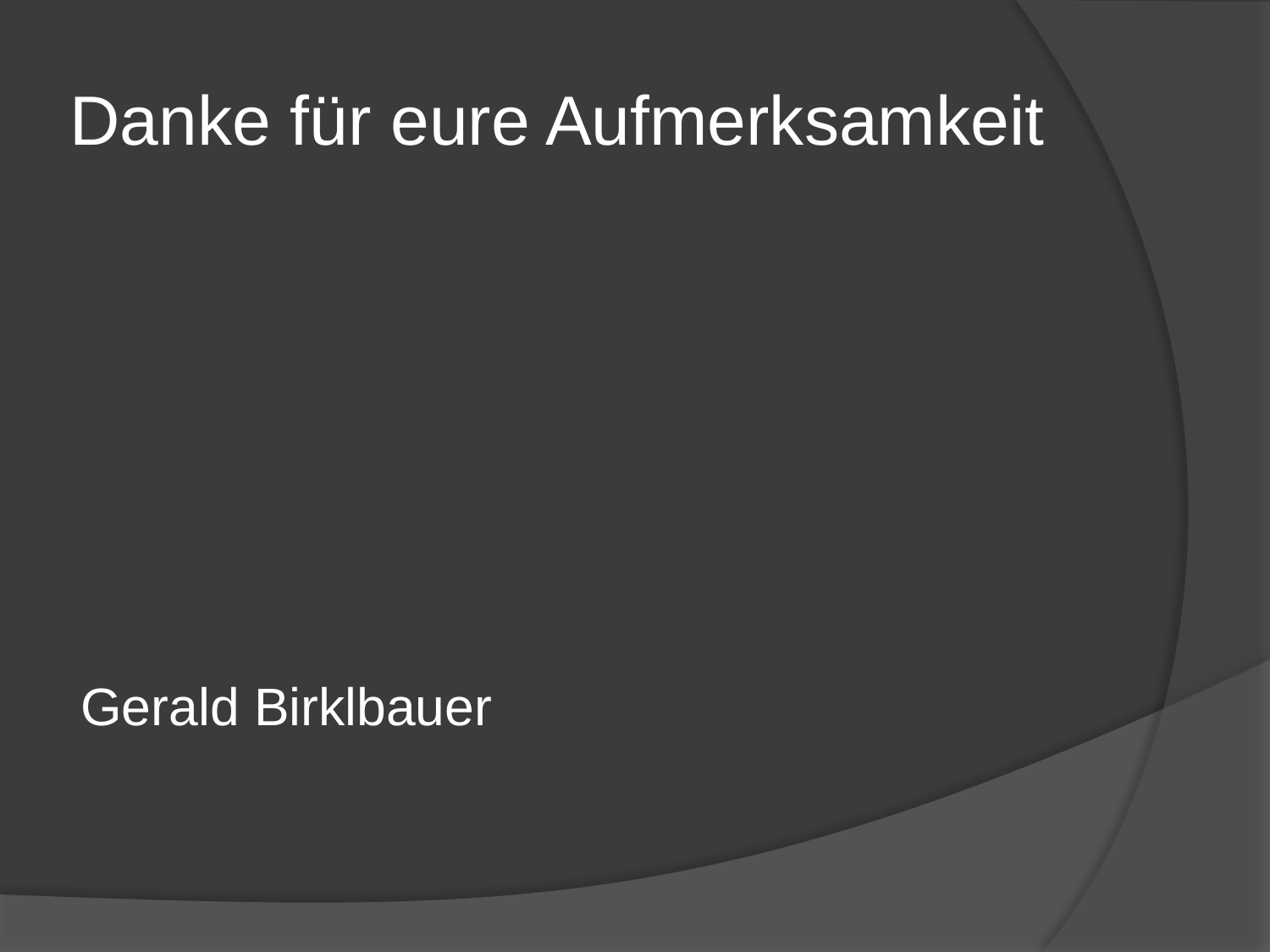

Gerald Birklbauer
# Danke für eure Aufmerksamkeit